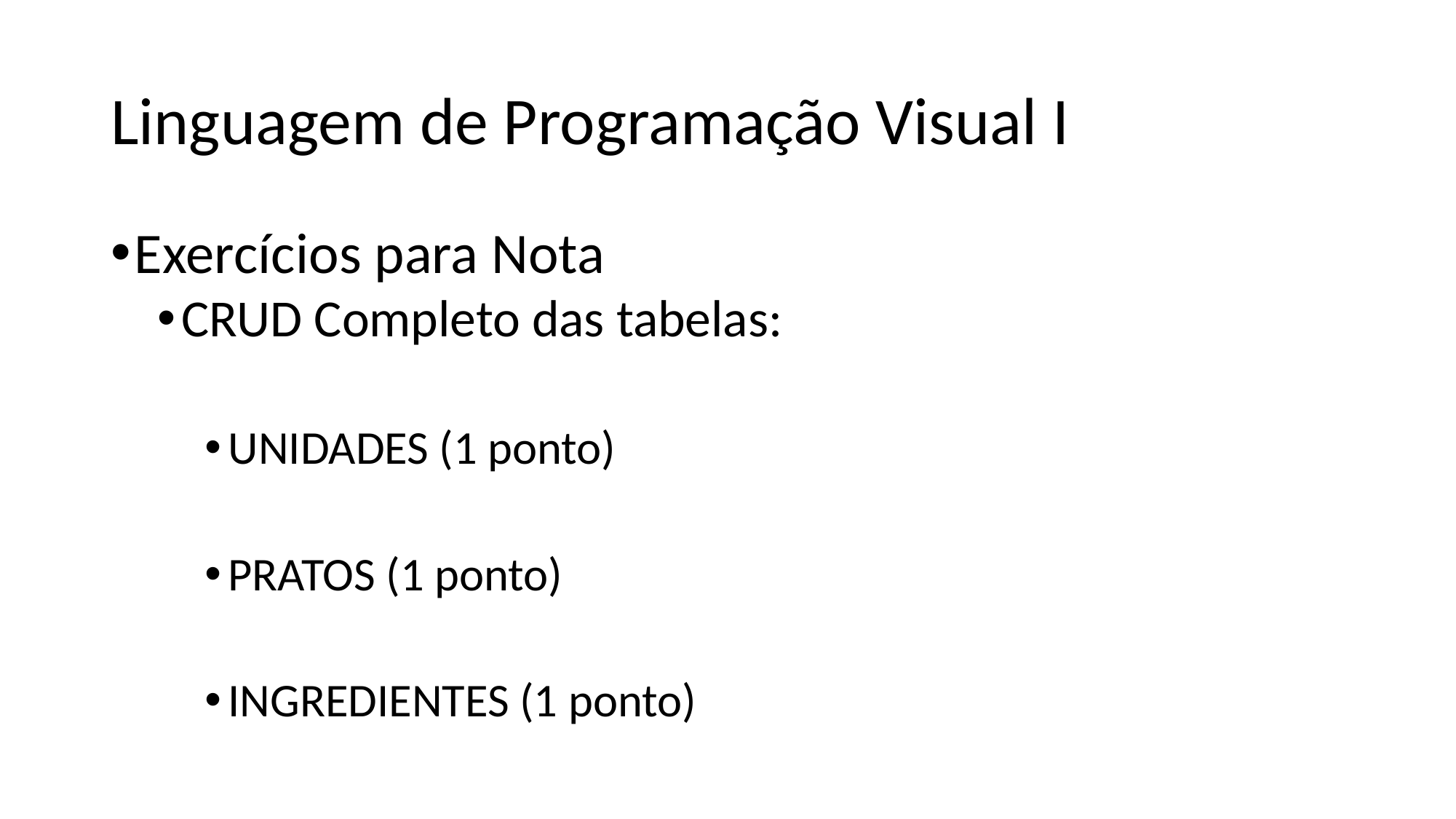

# Linguagem de Programação Visual I
Exercícios para Nota
CRUD Completo das tabelas:

UNIDADES (1 ponto)

PRATOS (1 ponto)

INGREDIENTES (1 ponto)